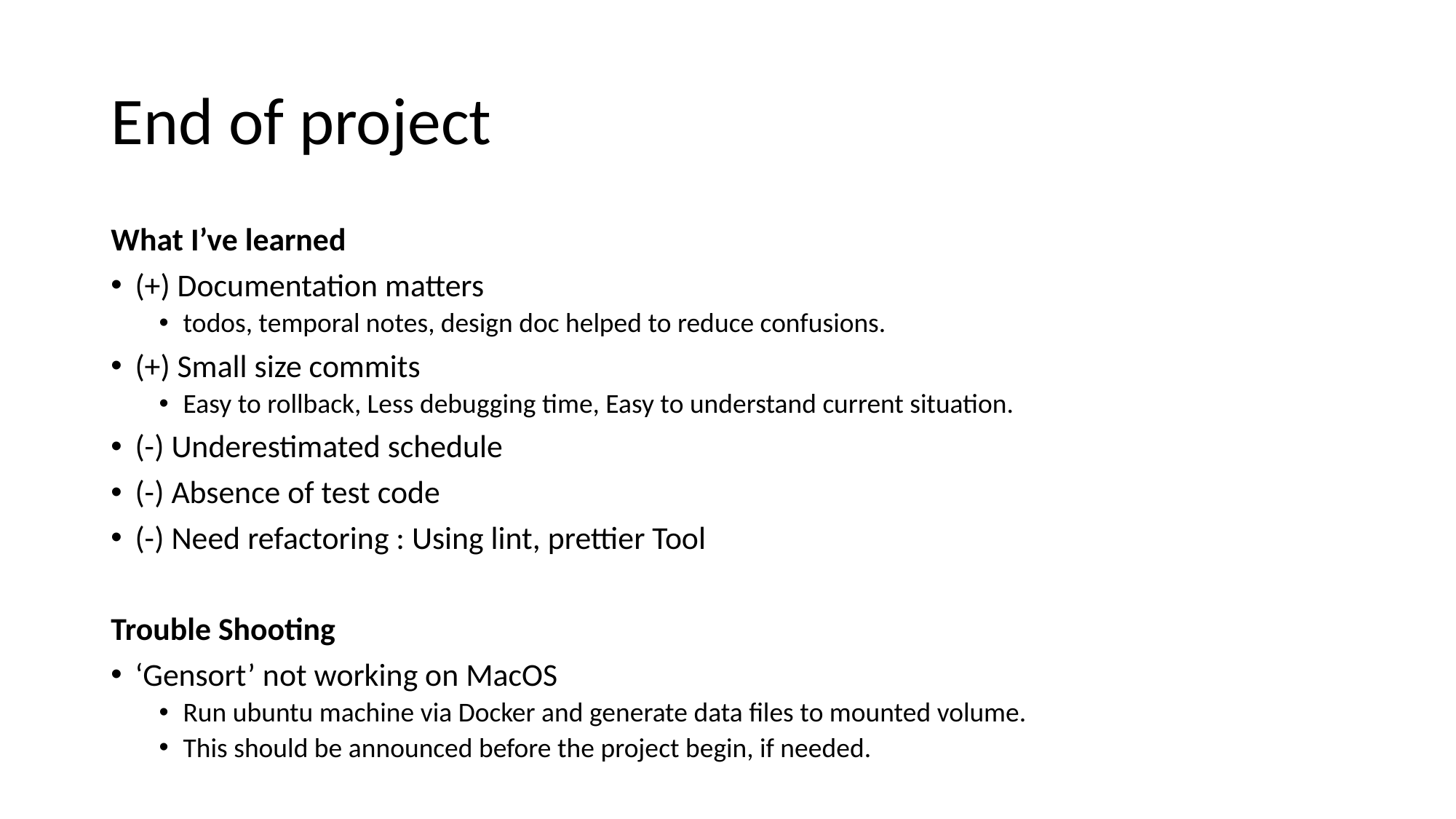

# End of project
What I’ve learned
(+) Documentation matters
todos, temporal notes, design doc helped to reduce confusions.
(+) Small size commits
Easy to rollback, Less debugging time, Easy to understand current situation.
(-) Underestimated schedule
(-) Absence of test code
(-) Need refactoring : Using lint, prettier Tool

Trouble Shooting
‘Gensort’ not working on MacOS
Run ubuntu machine via Docker and generate data files to mounted volume.
This should be announced before the project begin, if needed.